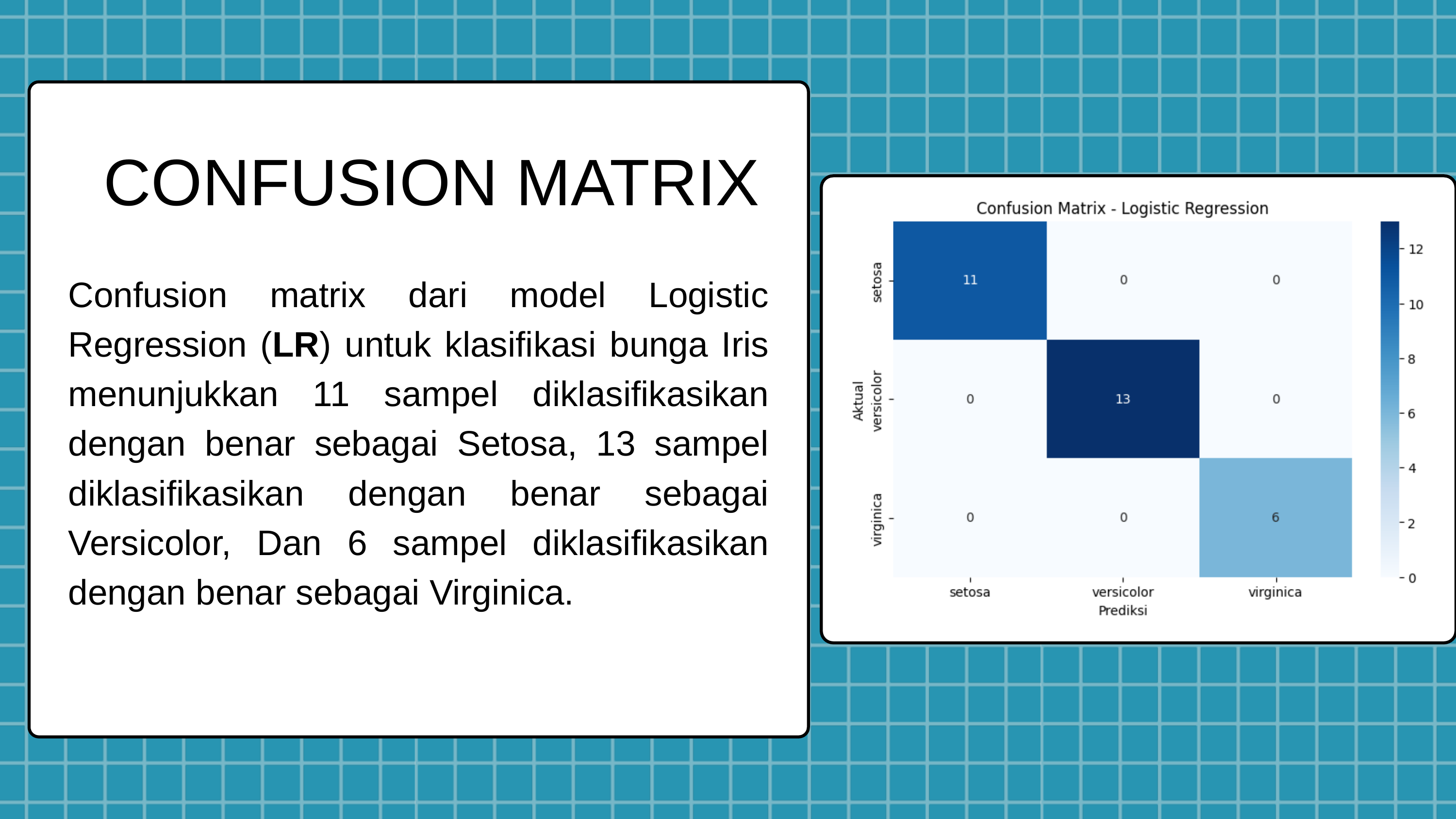

CONFUSION MATRIX

Confusion matrix dari model Logistic Regression (LR) untuk klasifikasi bunga Iris menunjukkan 11 sampel diklasifikasikan dengan benar sebagai Setosa, 13 sampel diklasifikasikan dengan benar sebagai Versicolor, Dan 6 sampel diklasifikasikan dengan benar sebagai Virginica.